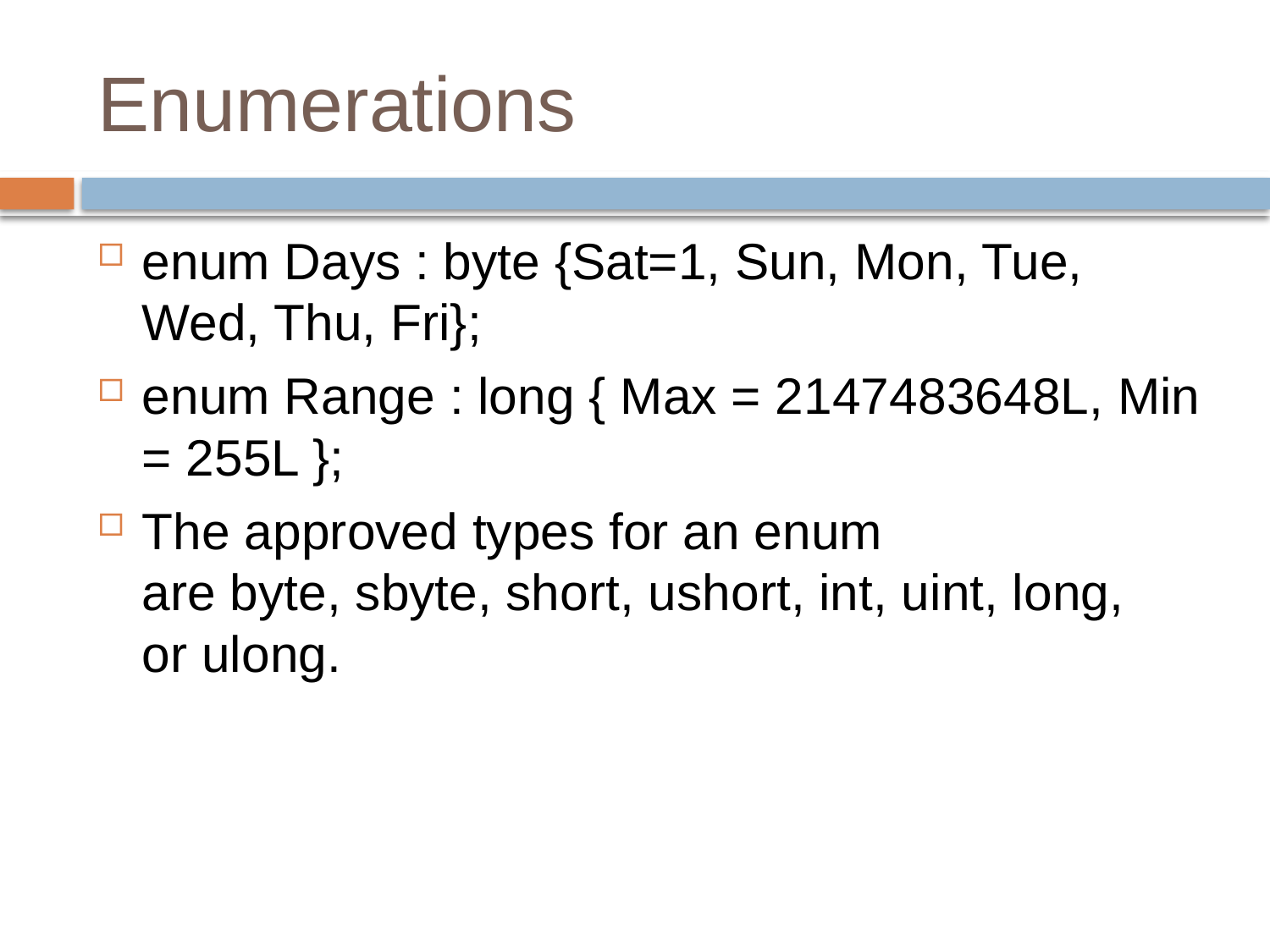

# Enumerations
enum Days : byte {Sat=1, Sun, Mon, Tue, Wed, Thu, Fri};
enum Range : long { Max = 2147483648L, Min = 255L };
The approved types for an enum are byte, sbyte, short, ushort, int, uint, long, or ulong.